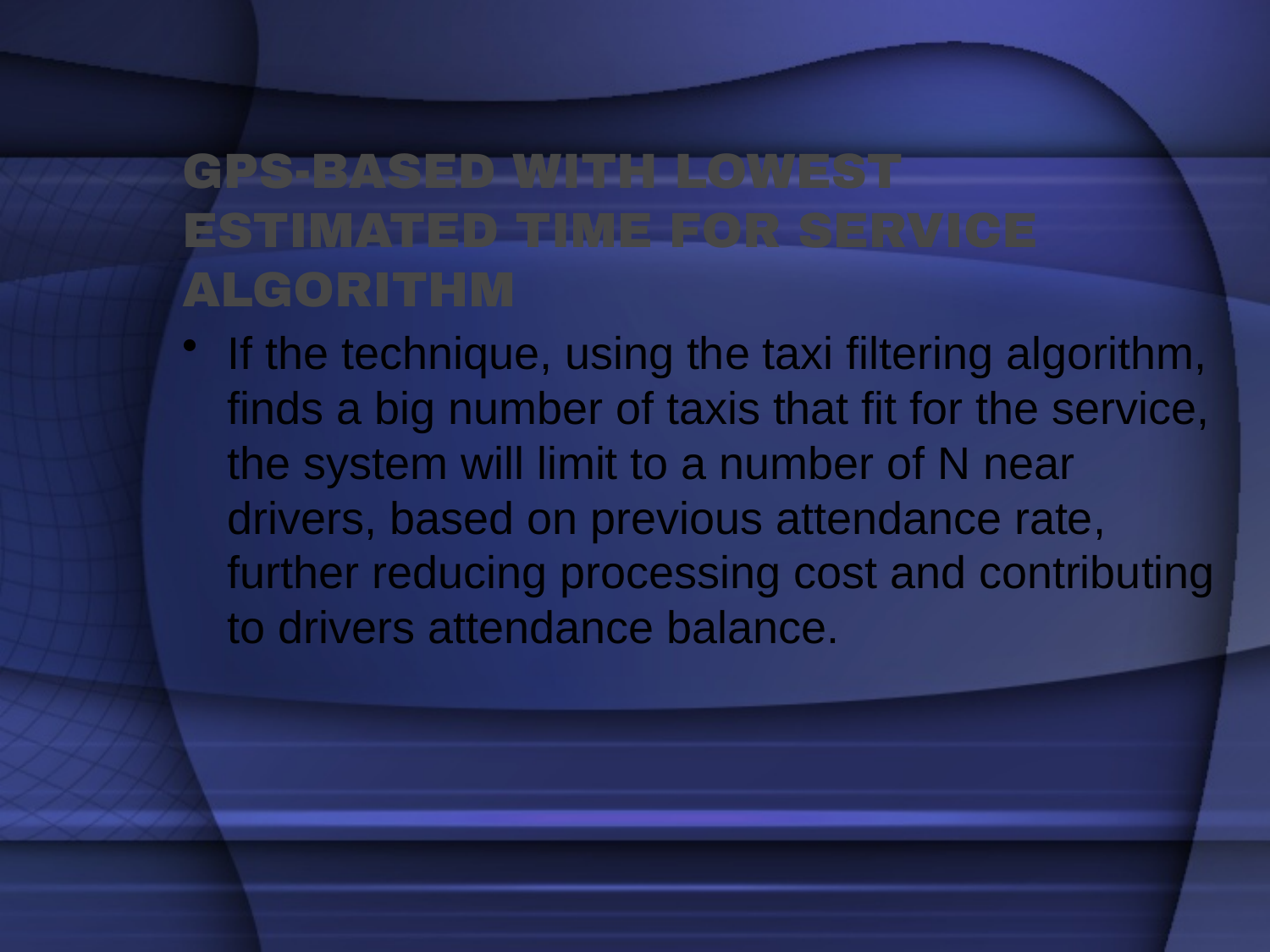

# GPS-BASED WITH LOWEST ESTIMATED TIME FOR SERVICE ALGORITHM
If the technique, using the taxi filtering algorithm, finds a big number of taxis that fit for the service, the system will limit to a number of N near drivers, based on previous attendance rate, further reducing processing cost and contributing to drivers attendance balance.